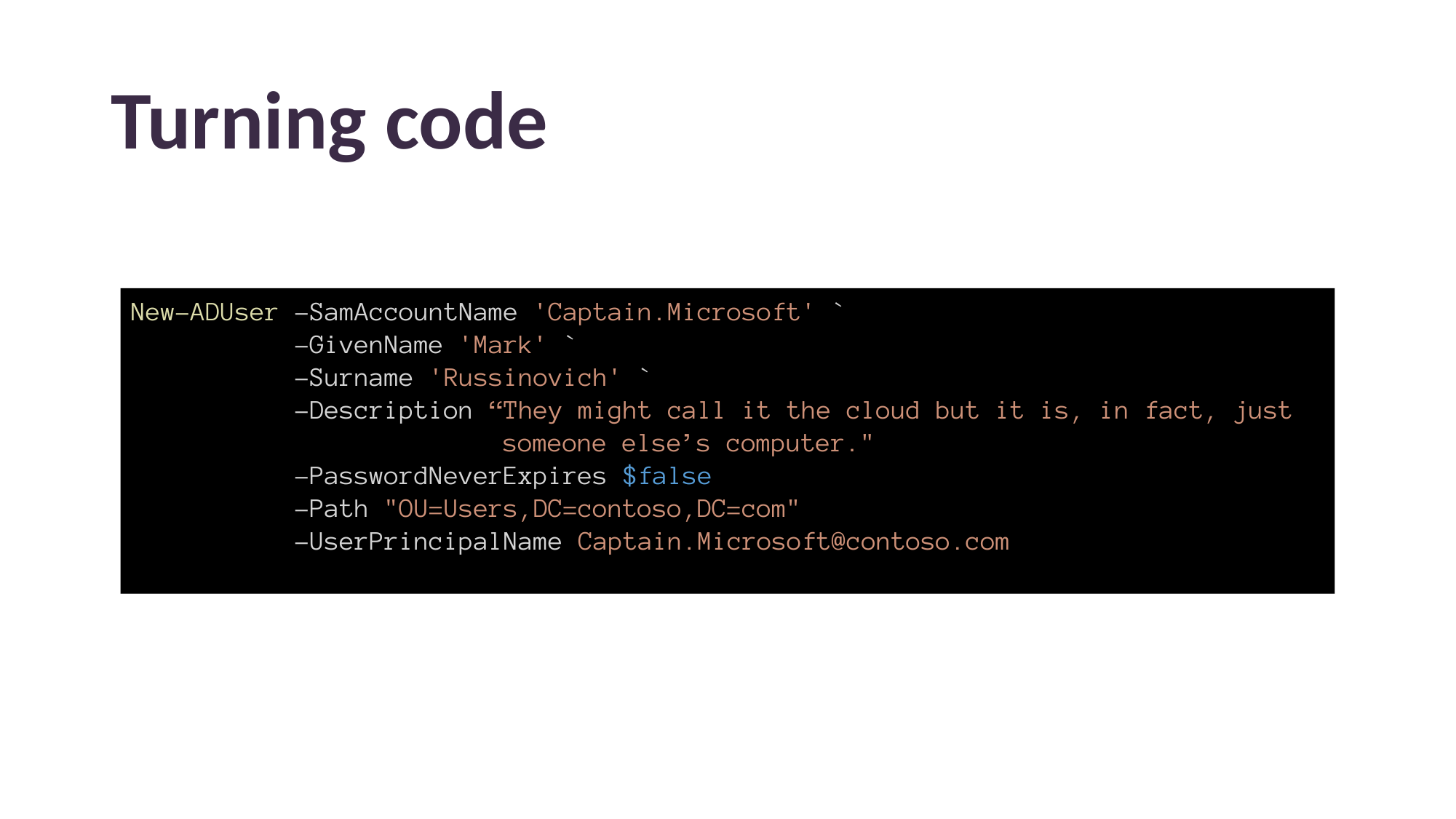

# Turning code
New-ADUser -SamAccountName 'Captain.Microsoft' `
           -GivenName 'Mark' `
           -Surname 'Russinovich' `
           -Description “They might call it the cloud but it is, in fact, just 			   someone else’s computer."
           -PasswordNeverExpires $false
           -Path "OU=Users,DC=contoso,DC=com"
           -UserPrincipalName Captain.Microsoft@contoso.com